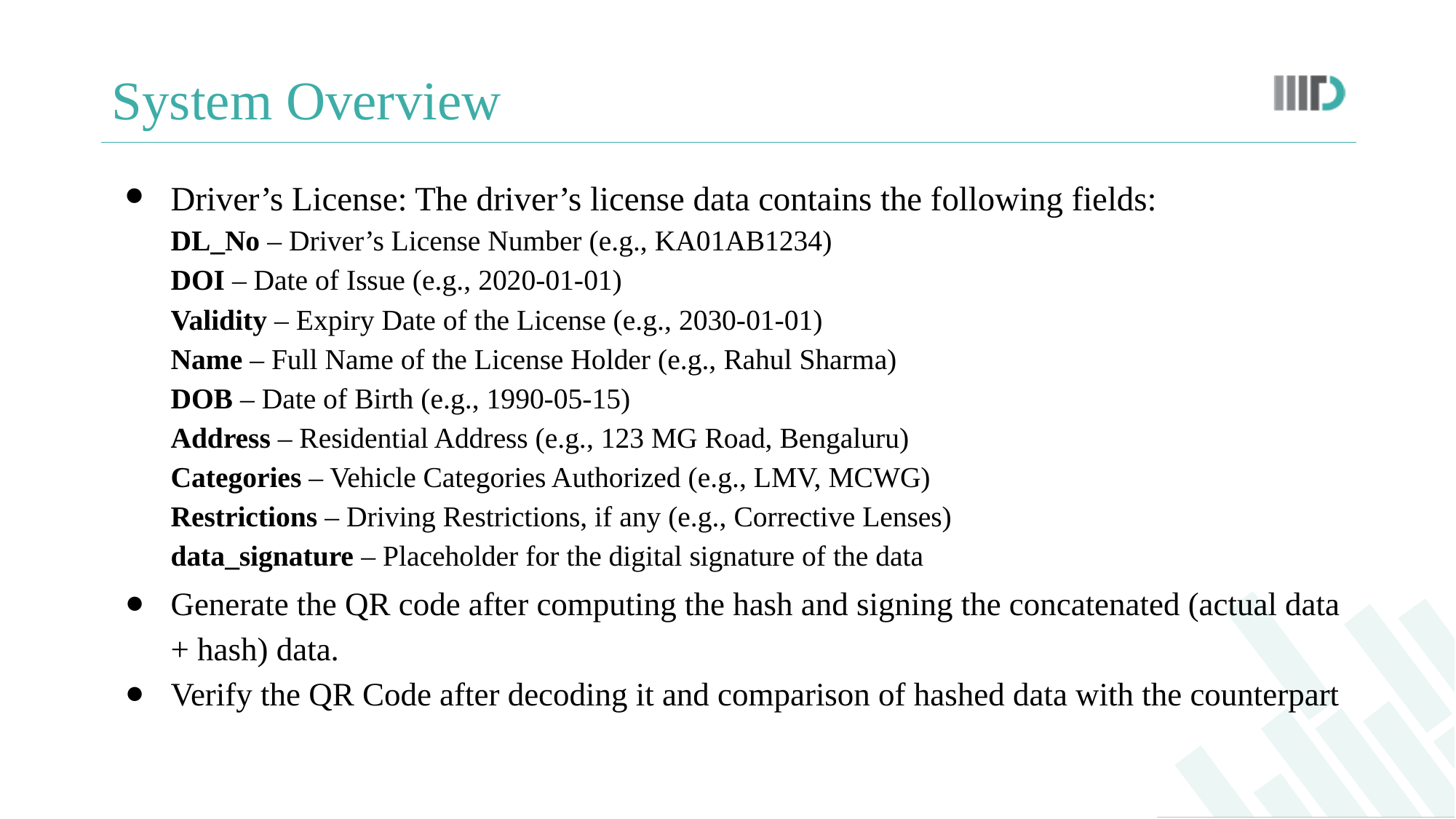

# System Overview
Driver’s License: The driver’s license data contains the following fields:
DL_No – Driver’s License Number (e.g., KA01AB1234)
DOI – Date of Issue (e.g., 2020-01-01)
Validity – Expiry Date of the License (e.g., 2030-01-01)
Name – Full Name of the License Holder (e.g., Rahul Sharma)
DOB – Date of Birth (e.g., 1990-05-15)
Address – Residential Address (e.g., 123 MG Road, Bengaluru)
Categories – Vehicle Categories Authorized (e.g., LMV, MCWG)
Restrictions – Driving Restrictions, if any (e.g., Corrective Lenses)
data_signature – Placeholder for the digital signature of the data
Generate the QR code after computing the hash and signing the concatenated (actual data + hash) data.
Verify the QR Code after decoding it and comparison of hashed data with the counterpart